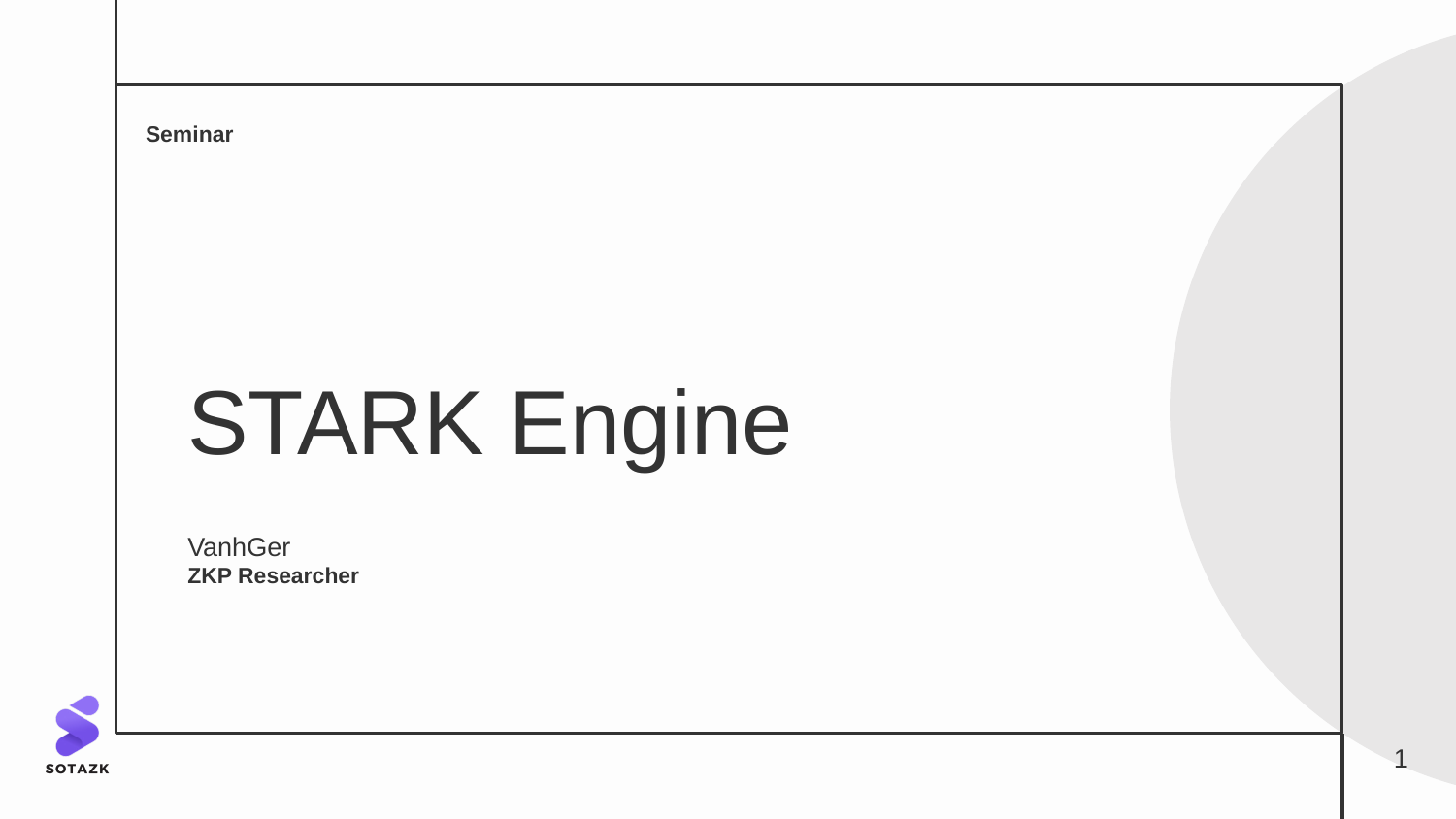

Seminar
# STARK Engine
VanhGer
ZKP Researcher
1